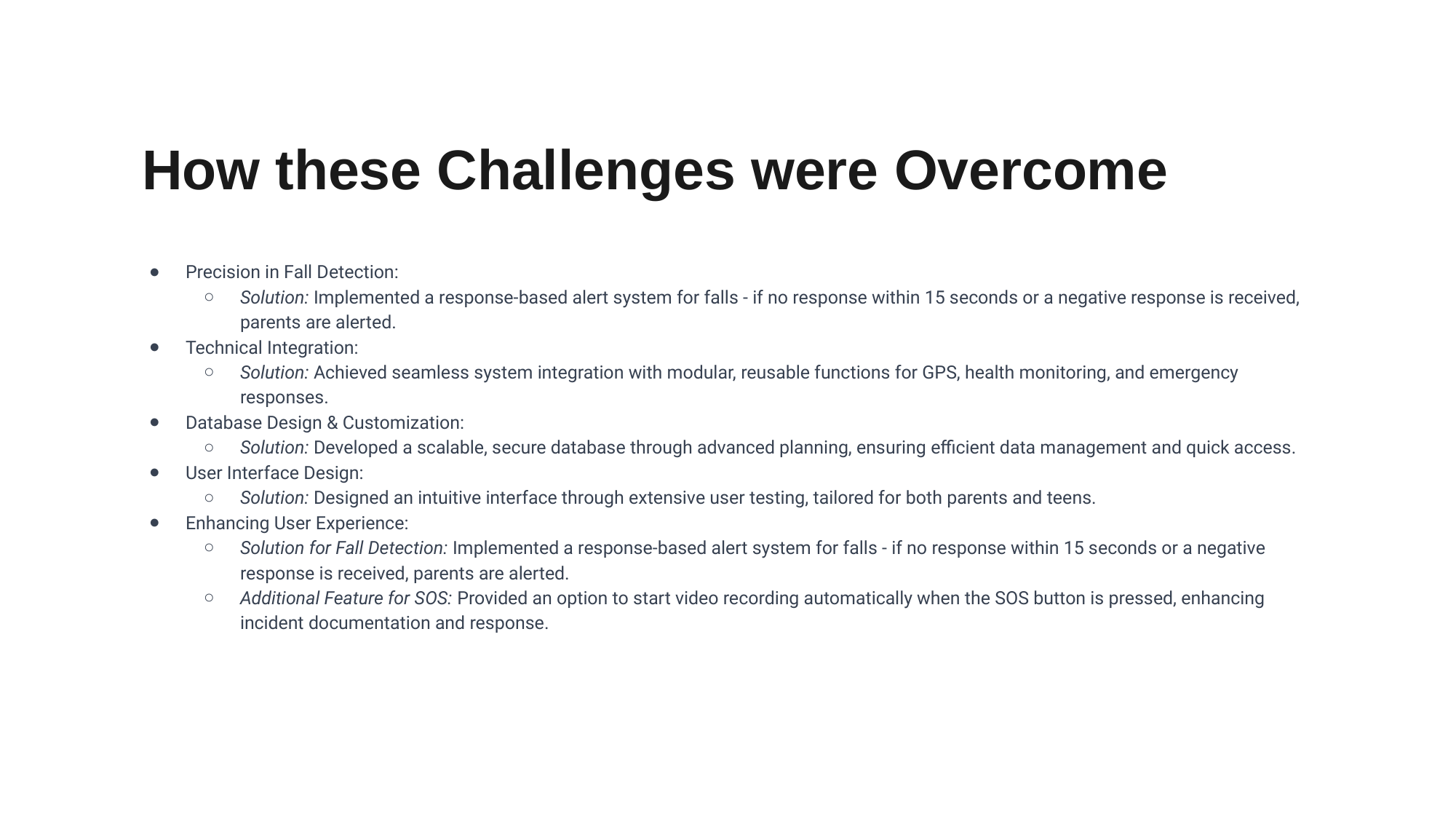

# How these Challenges were Overcome
Precision in Fall Detection:
Solution: Implemented a response-based alert system for falls - if no response within 15 seconds or a negative response is received, parents are alerted.
Technical Integration:
Solution: Achieved seamless system integration with modular, reusable functions for GPS, health monitoring, and emergency responses.
Database Design & Customization:
Solution: Developed a scalable, secure database through advanced planning, ensuring efficient data management and quick access.
User Interface Design:
Solution: Designed an intuitive interface through extensive user testing, tailored for both parents and teens.
Enhancing User Experience:
Solution for Fall Detection: Implemented a response-based alert system for falls - if no response within 15 seconds or a negative response is received, parents are alerted.
Additional Feature for SOS: Provided an option to start video recording automatically when the SOS button is pressed, enhancing incident documentation and response.